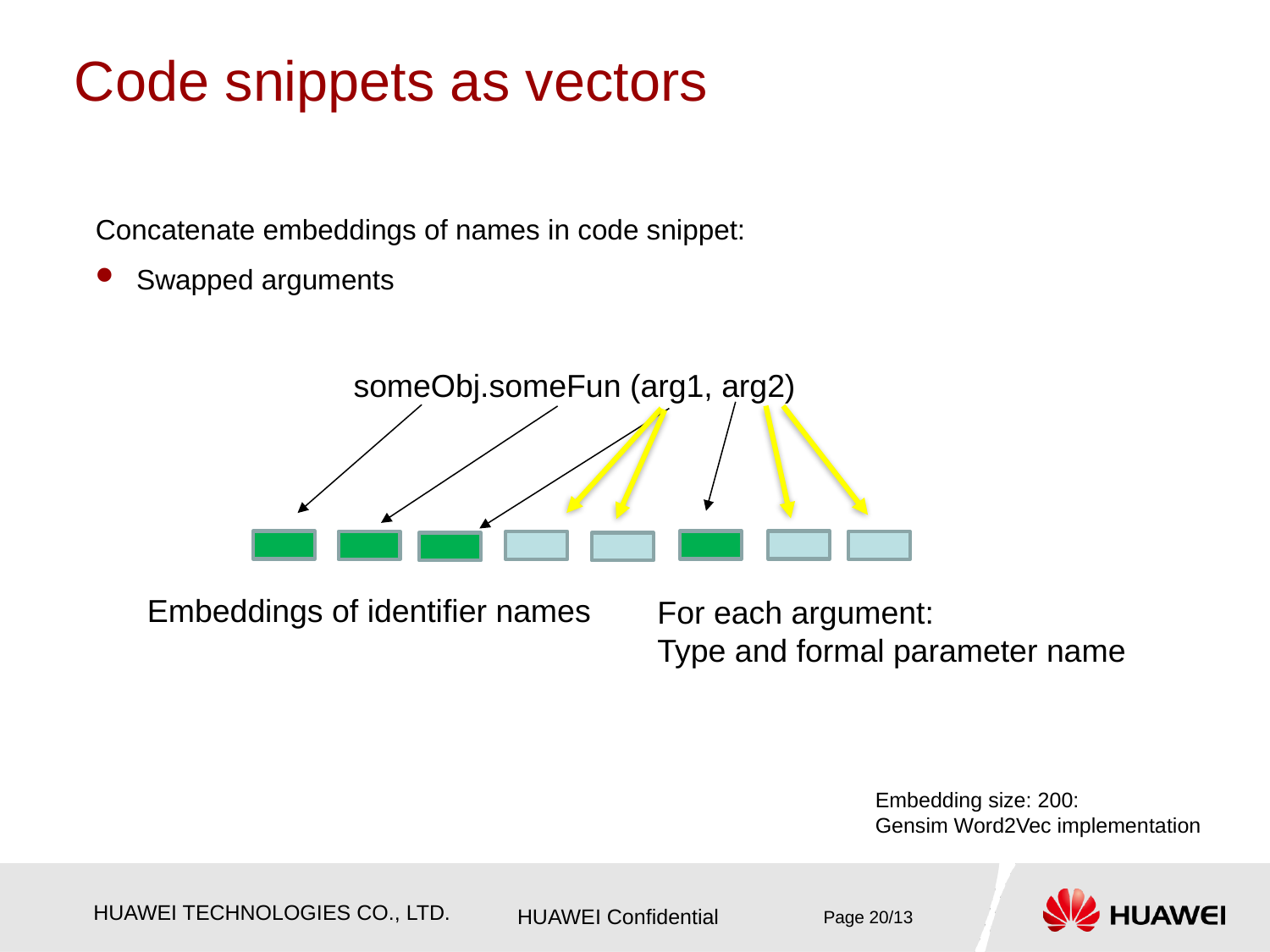

# Code snippets as vectors
Concatenate embeddings of names in code snippet:
Swapped arguments

someObj.someFun (arg1, arg2)

Embeddings of identifier names
For each argument:
Type and formal parameter name
Embedding size: 200:
Gensim Word2Vec implementation

Page 20/13